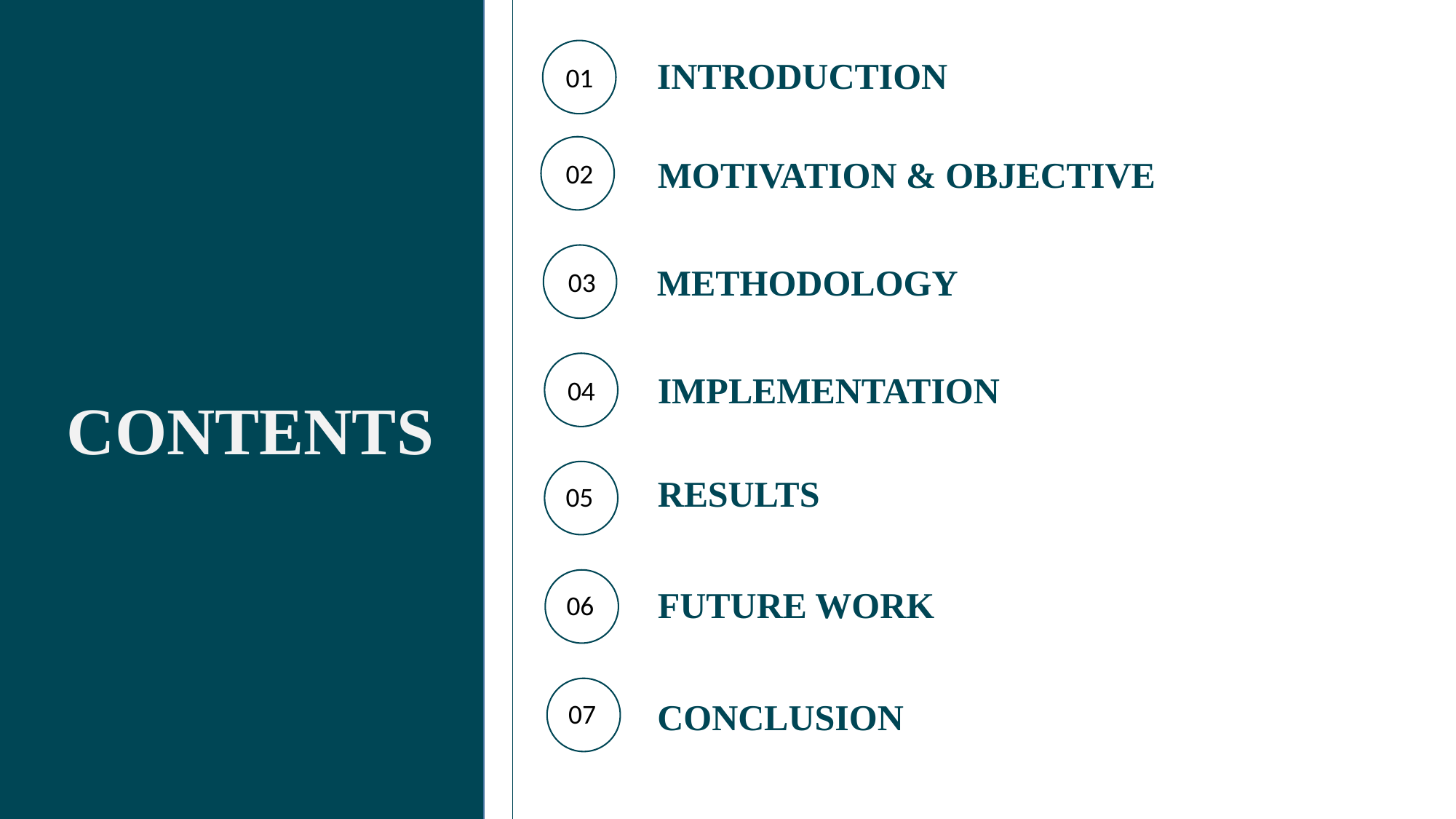

01
INTRODUCTION

02
MOTIVATION & OBJECTIVE

03
METHODOLOGY

04
IMPLEMENTATION
CONTENTS

05
RESULTS

06
FUTURE WORK

07
CONCLUSION